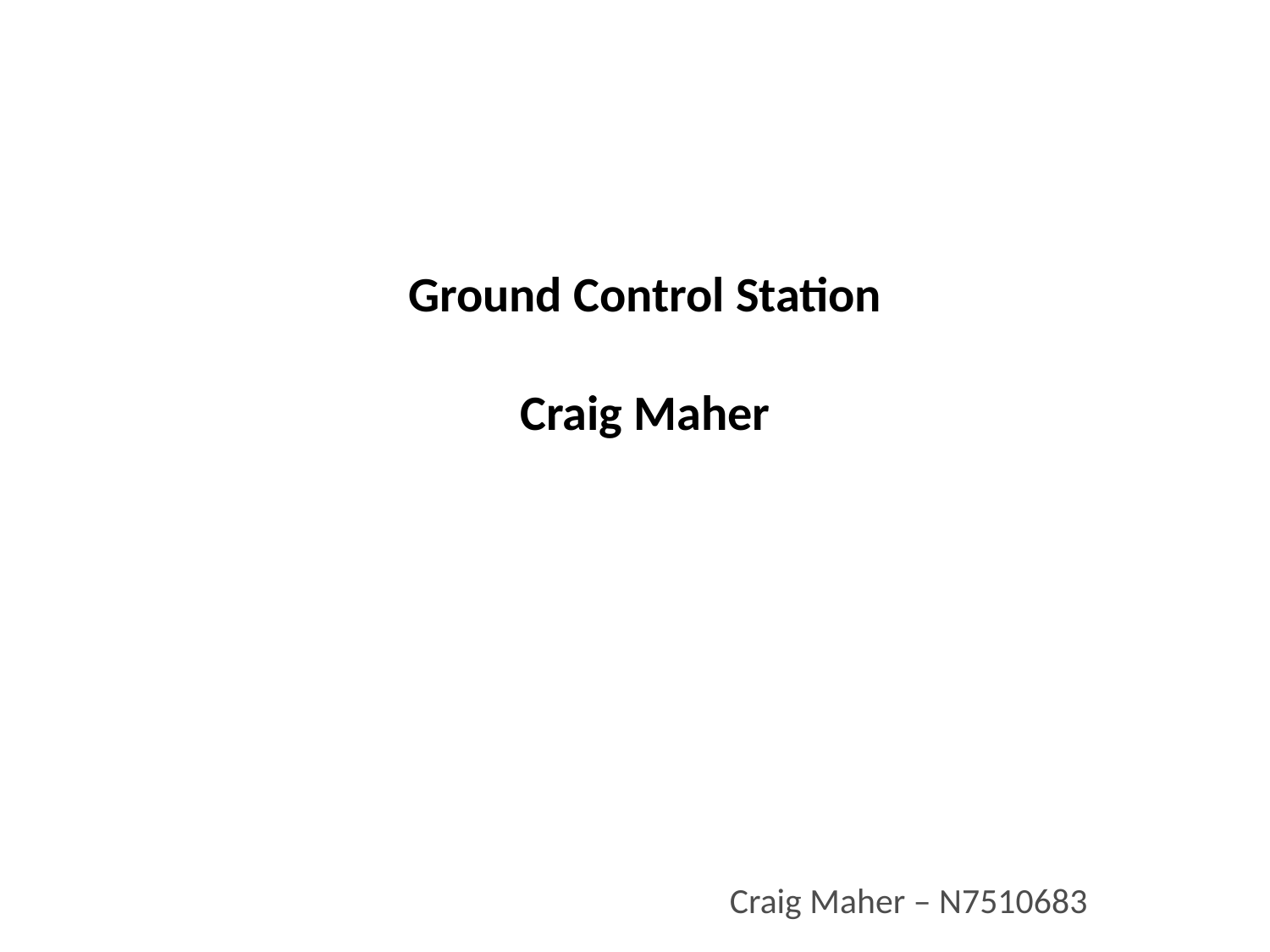

Ground Control Station

Craig Maher
Craig Maher – N7510683